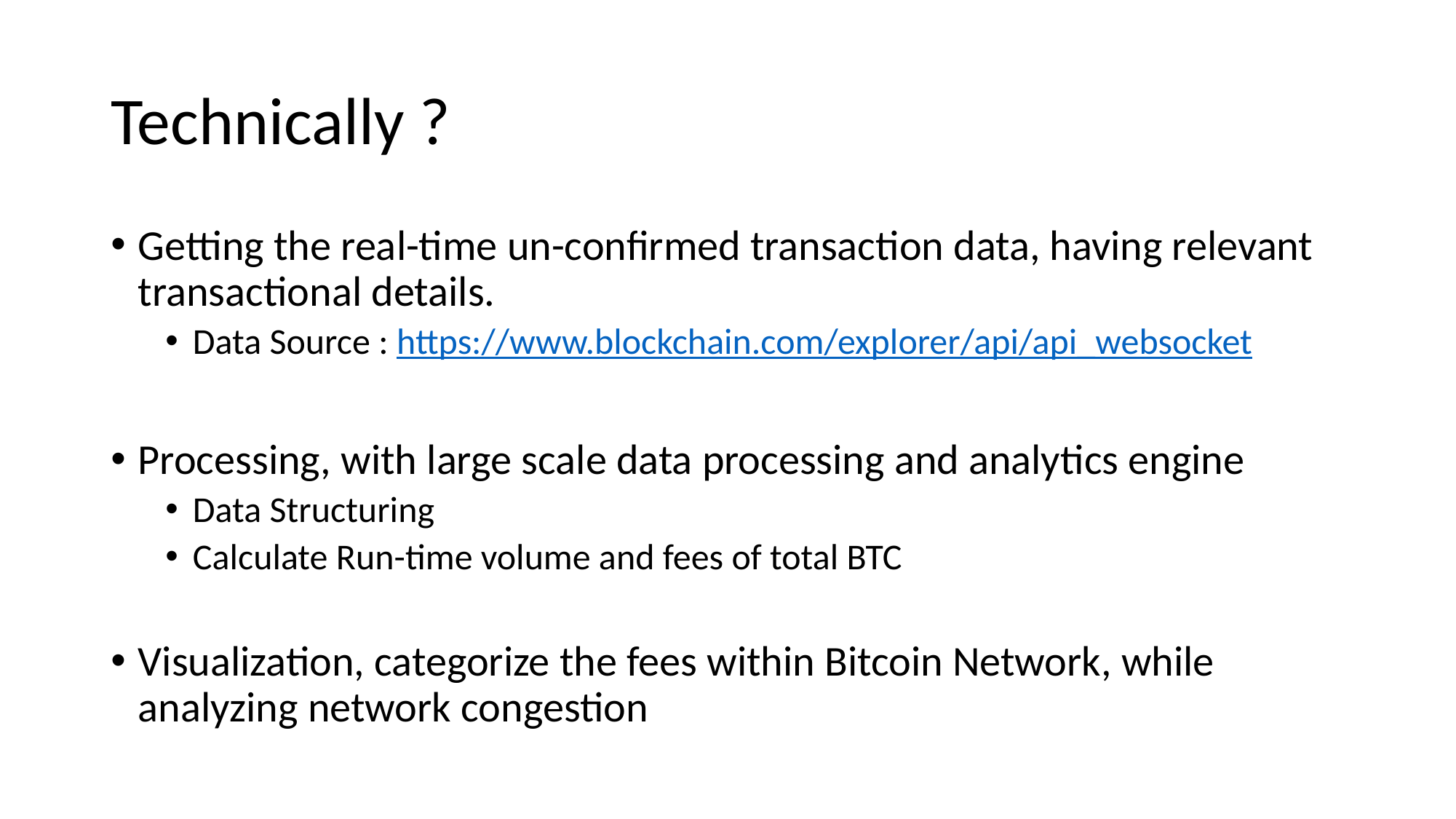

# Technically ?
Getting the real-time un-confirmed transaction data, having relevant transactional details.
Data Source : https://www.blockchain.com/explorer/api/api_websocket

Processing, with large scale data processing and analytics engine
Data Structuring
Calculate Run-time volume and fees of total BTC

Visualization, categorize the fees within Bitcoin Network, while analyzing network congestion